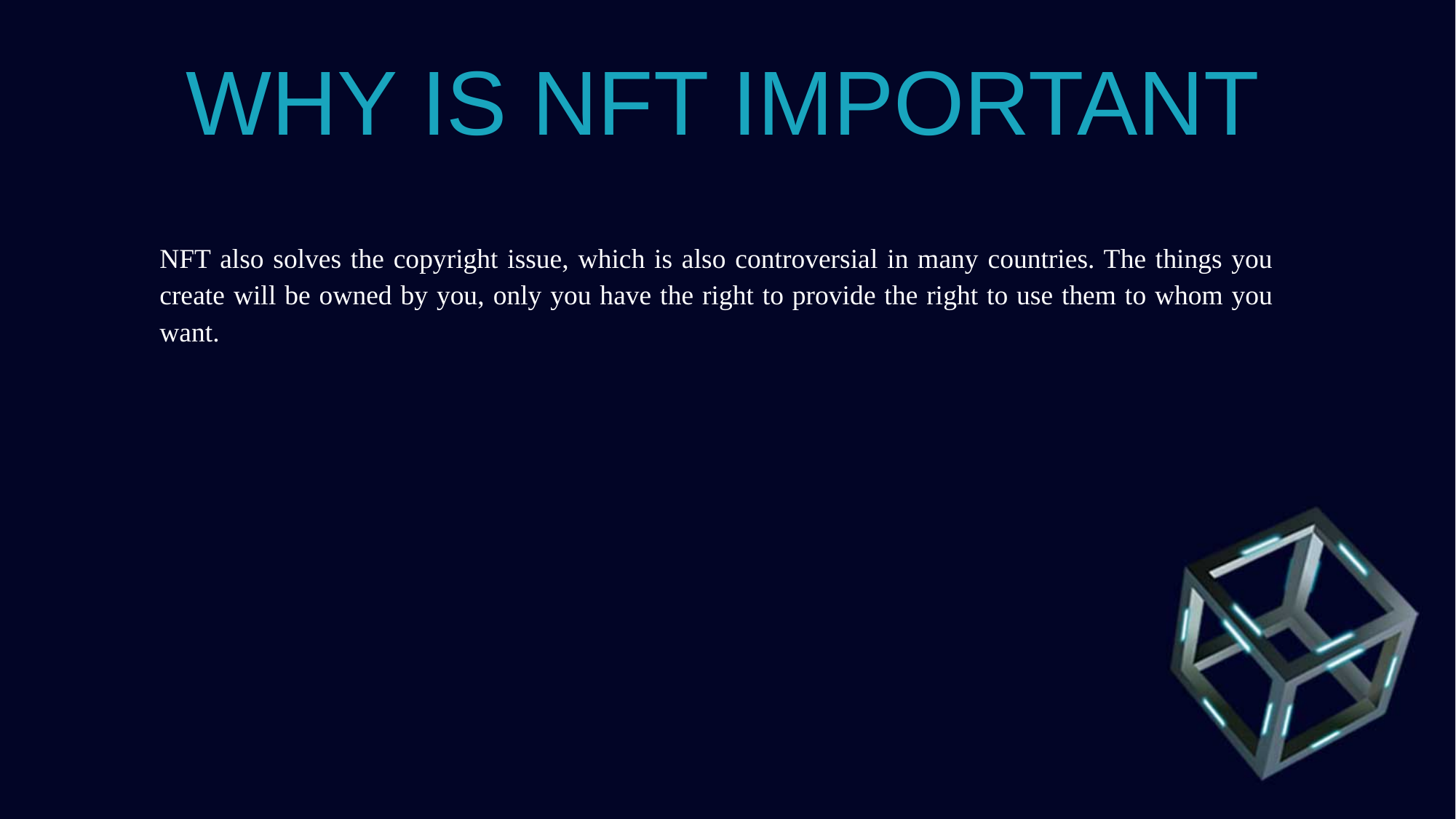

WHY IS NFT IMPORTANT
NFT also solves the copyright issue, which is also controversial in many countries. The things you create will be owned by you, only you have the right to provide the right to use them to whom you want.